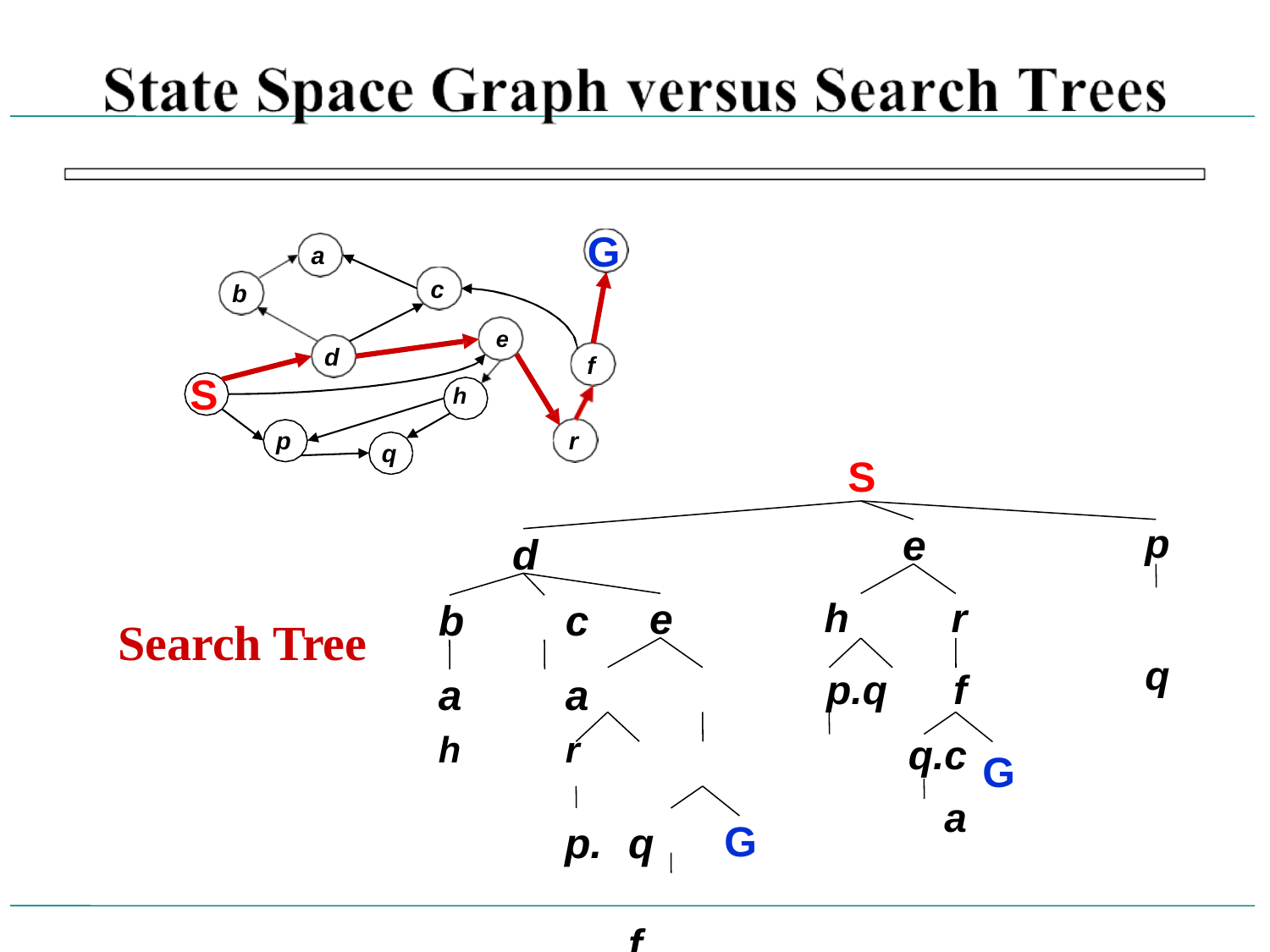

G

a

c

b

e

h
d

f
S

p
r

q
S
p  q
d
b	c
a	a	h	r
q	f
c
a
e

h	r
q	f
c
a

e
Search Tree
G
G